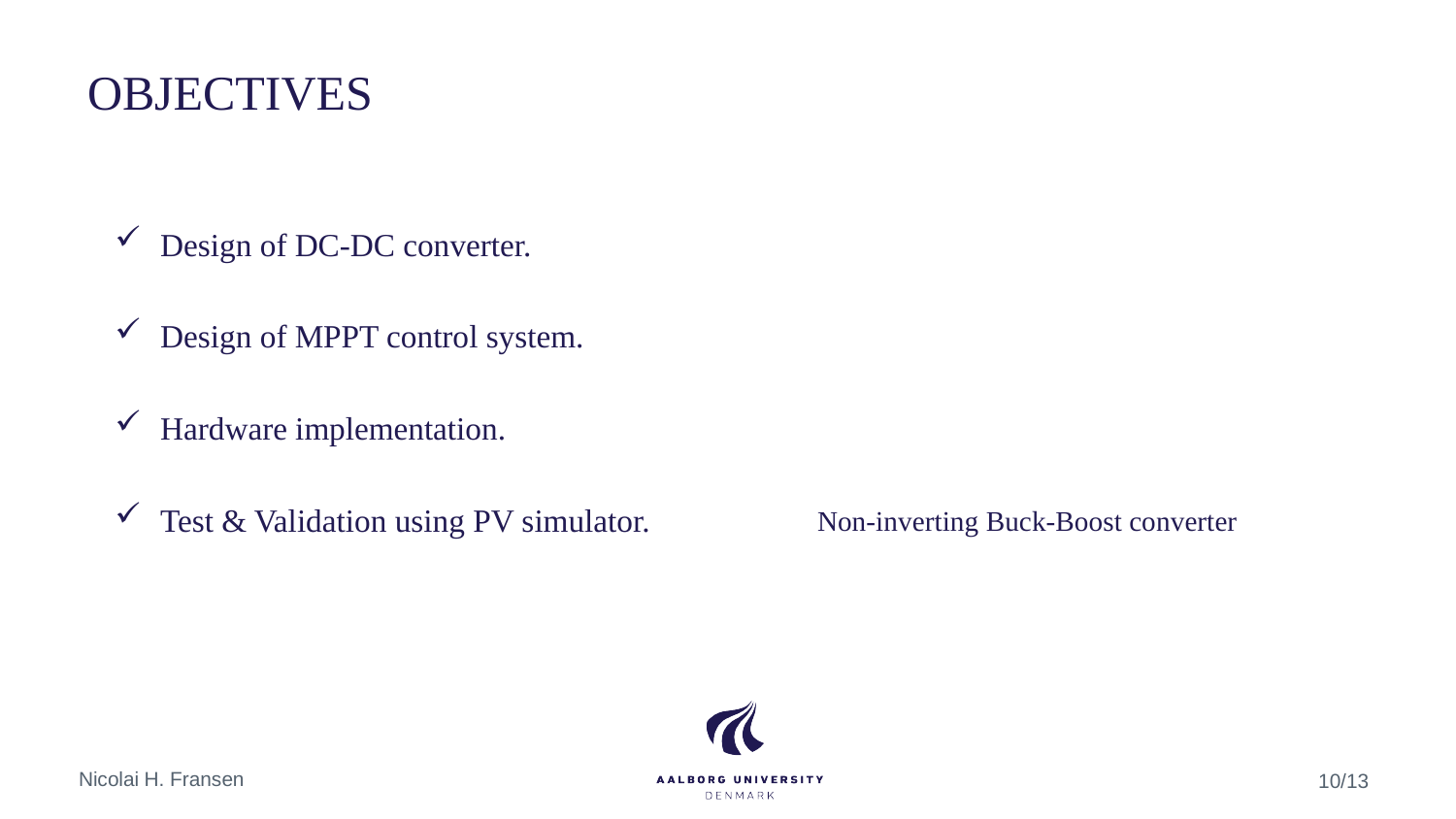

# OBJECTIVES
Design of DC-DC converter.

Design of MPPT control system.

Hardware implementation.

Test & Validation using PV simulator.

Non-inverting Buck-Boost converter

Nicolai H. Fransen
10/13